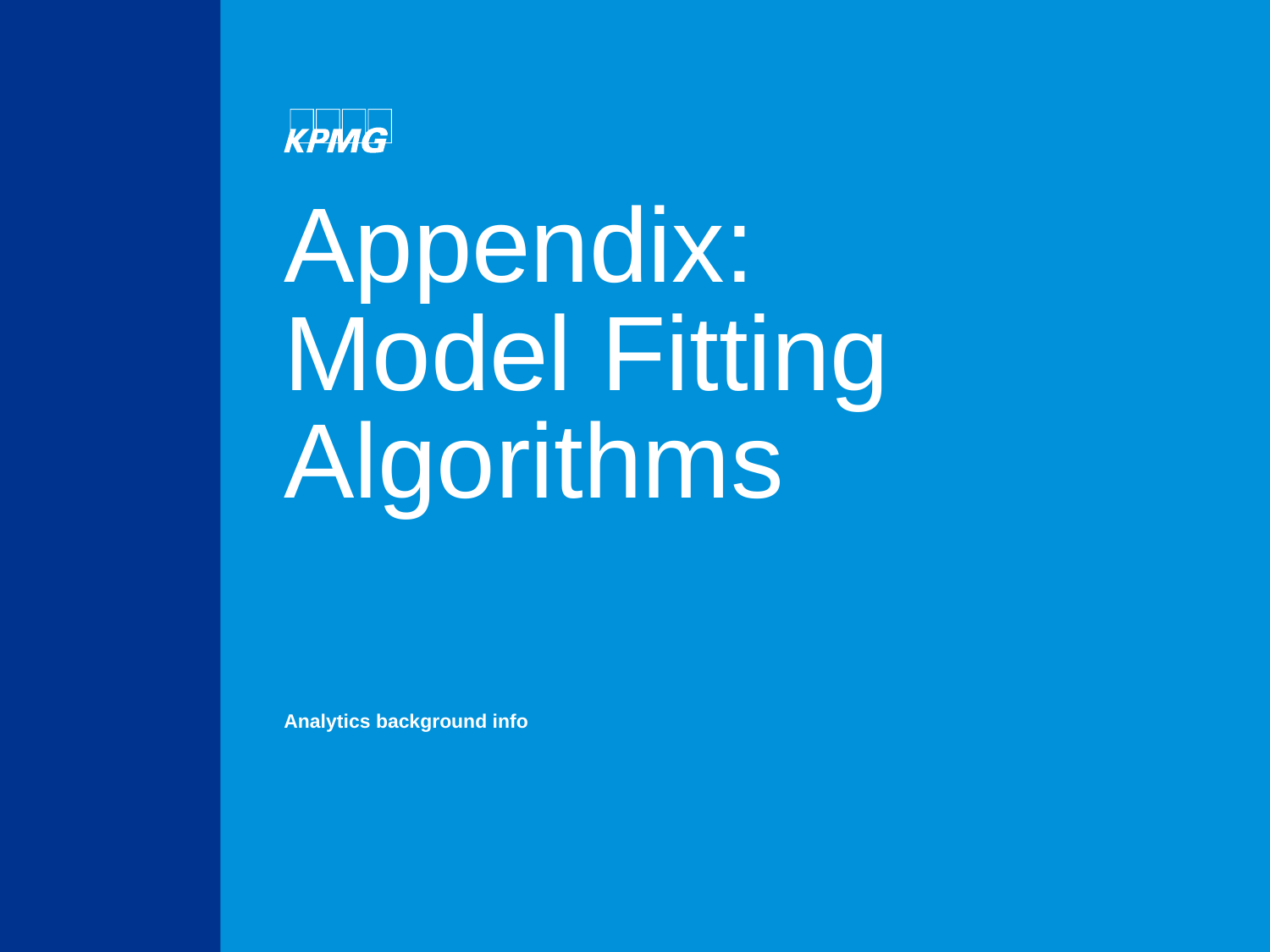

# Appendix: Model Fitting Algorithms
Analytics background info